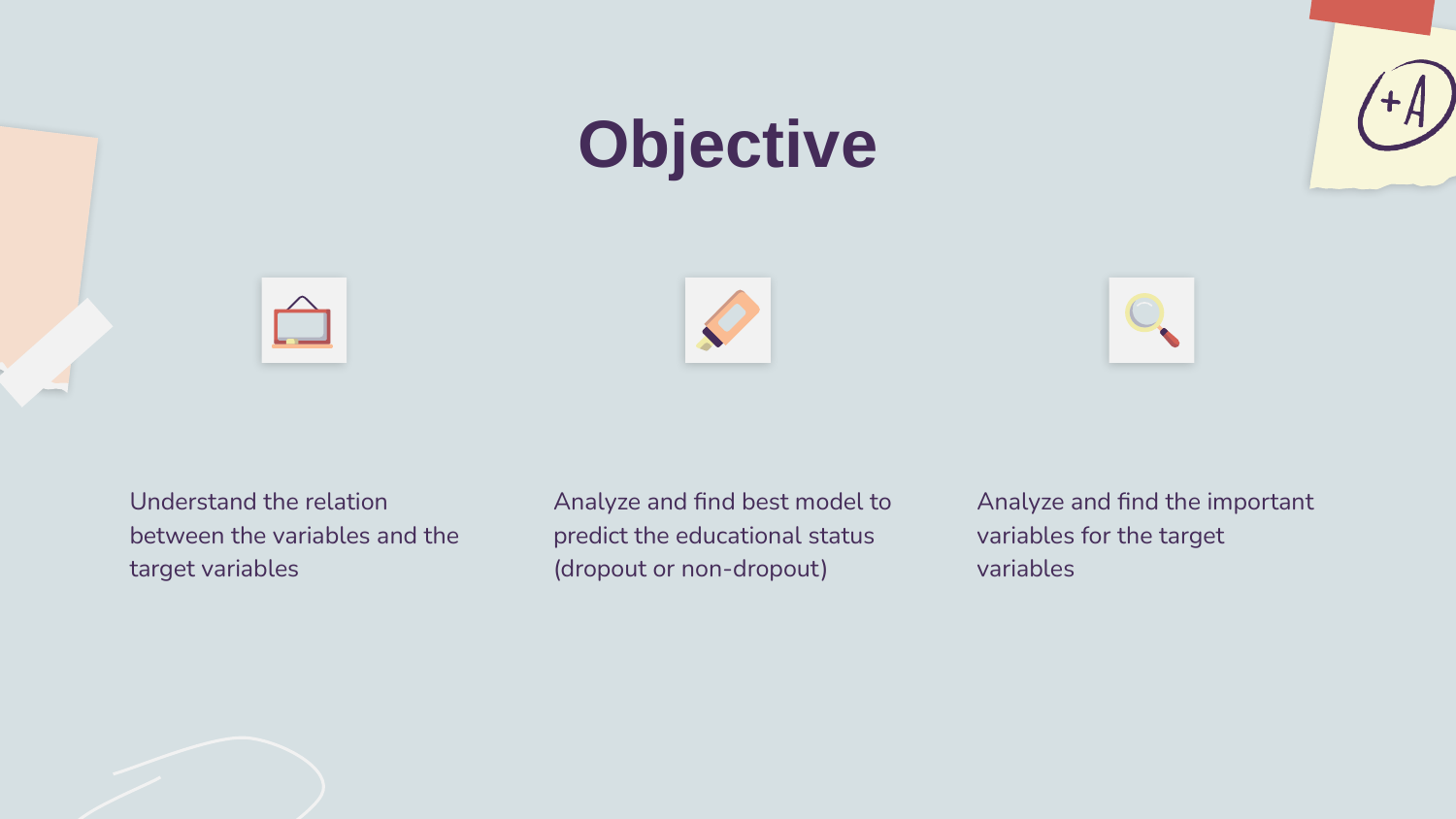

# Objective

Understand the relation between the variables and the target variables

Analyze and find best model to predict the educational status
(dropout or non-dropout)
Analyze and find the important variables for the target variables